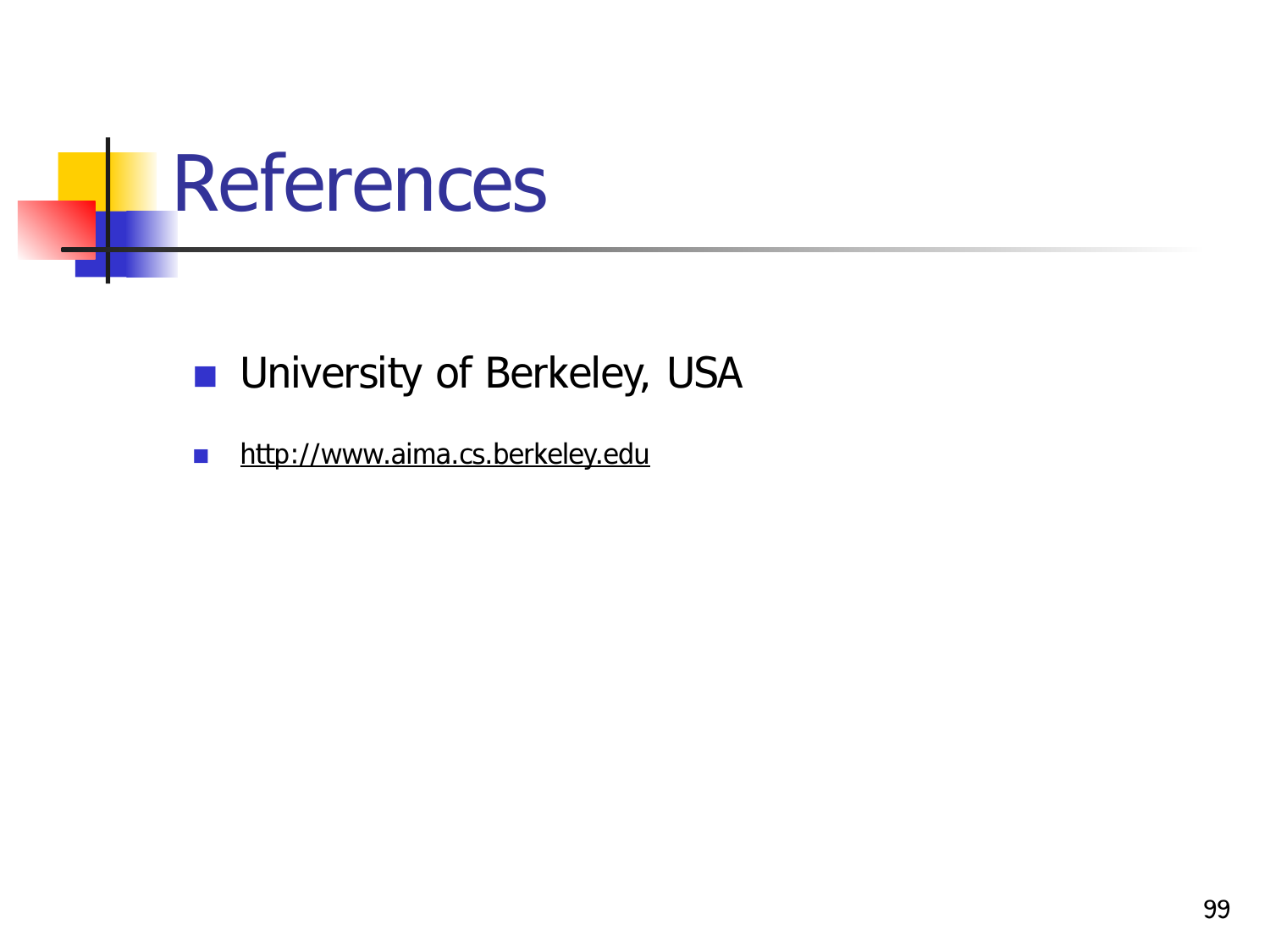

# References

University of Berkeley, USA

http://www.aima.cs.berkeley.edu
99